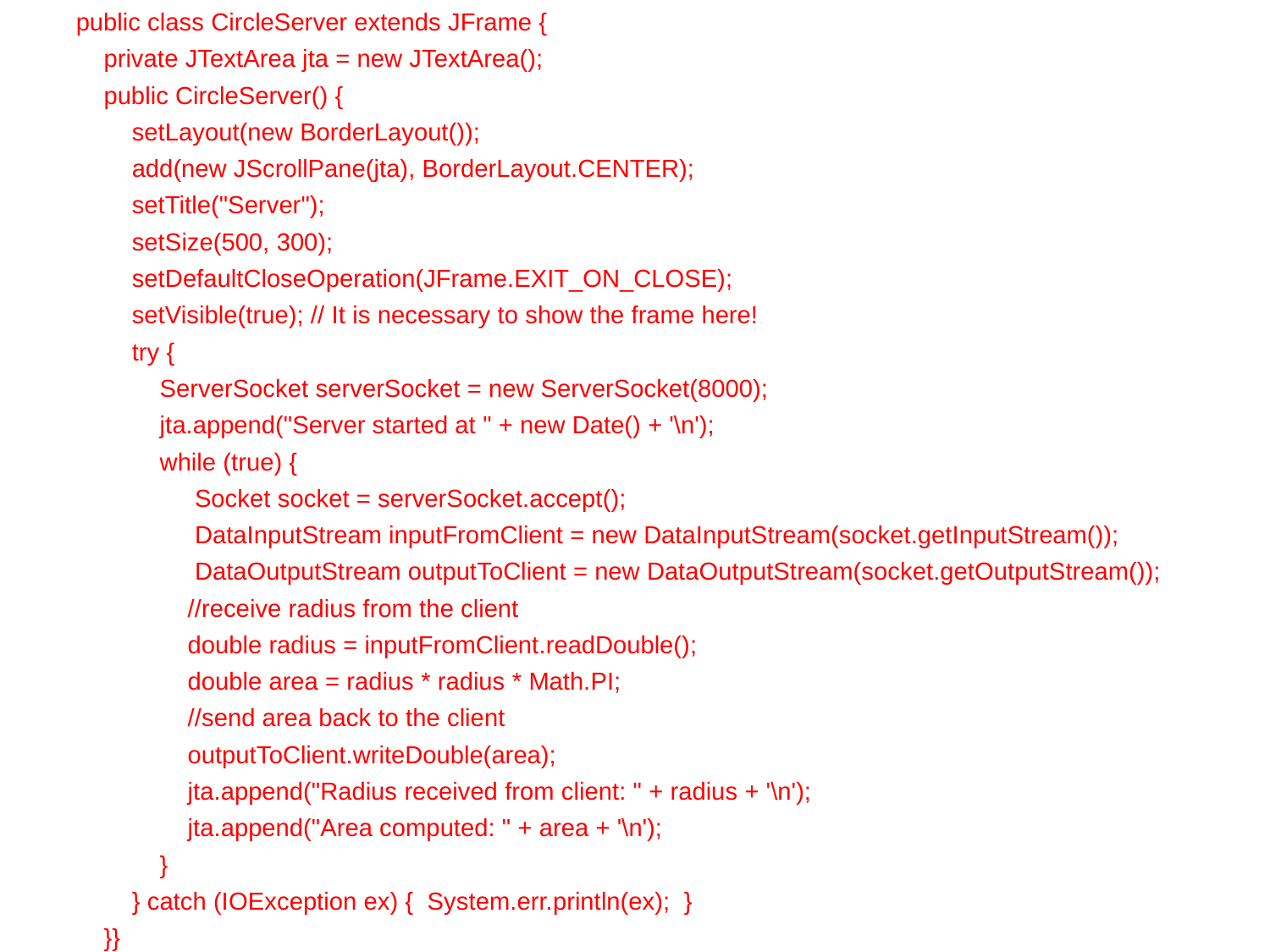

public class CircleServer extends JFrame {
    private JTextArea jta = new JTextArea();
    public CircleServer() {
        setLayout(new BorderLayout());
        add(new JScrollPane(jta), BorderLayout.CENTER);
        setTitle("Server");
        setSize(500, 300);
        setDefaultCloseOperation(JFrame.EXIT_ON_CLOSE);
        setVisible(true); // It is necessary to show the frame here!
        try {
            ServerSocket serverSocket = new ServerSocket(8000);
            jta.append("Server started at " + new Date() + '\n');
            while (true) {
                 Socket socket = serverSocket.accept();
                 DataInputStream inputFromClient = new DataInputStream(socket.getInputStream());
                 DataOutputStream outputToClient = new DataOutputStream(socket.getOutputStream());
                //receive radius from the client
                double radius = inputFromClient.readDouble();
                double area = radius * radius * Math.PI;
                //send area back to the client
                outputToClient.writeDouble(area);
                jta.append("Radius received from client: " + radius + '\n');
                jta.append("Area computed: " + area + '\n');
            }
        } catch (IOException ex) {  System.err.println(ex);  }
    }}